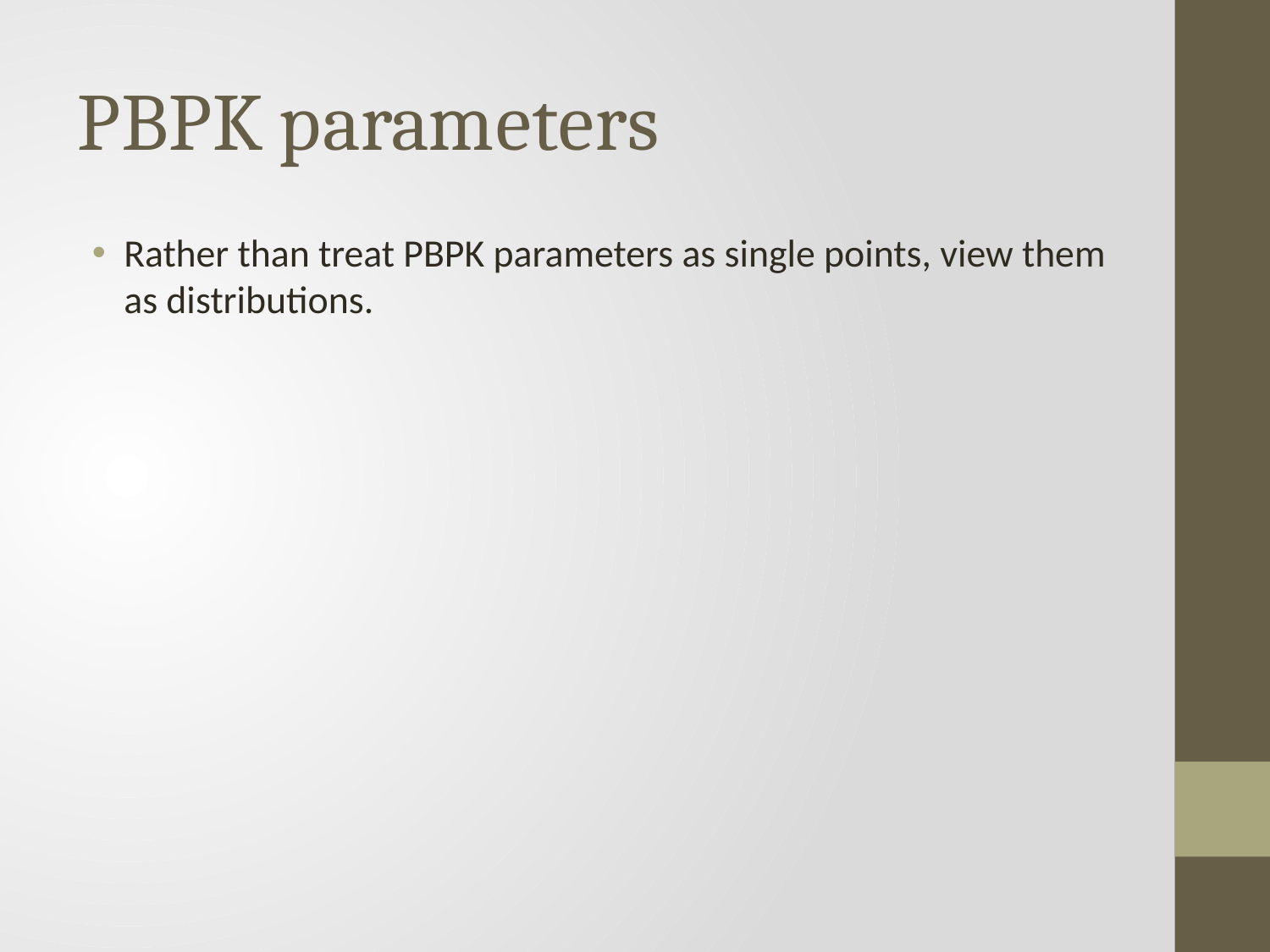

# PBPK parameters
Rather than treat PBPK parameters as single points, view them as distributions.